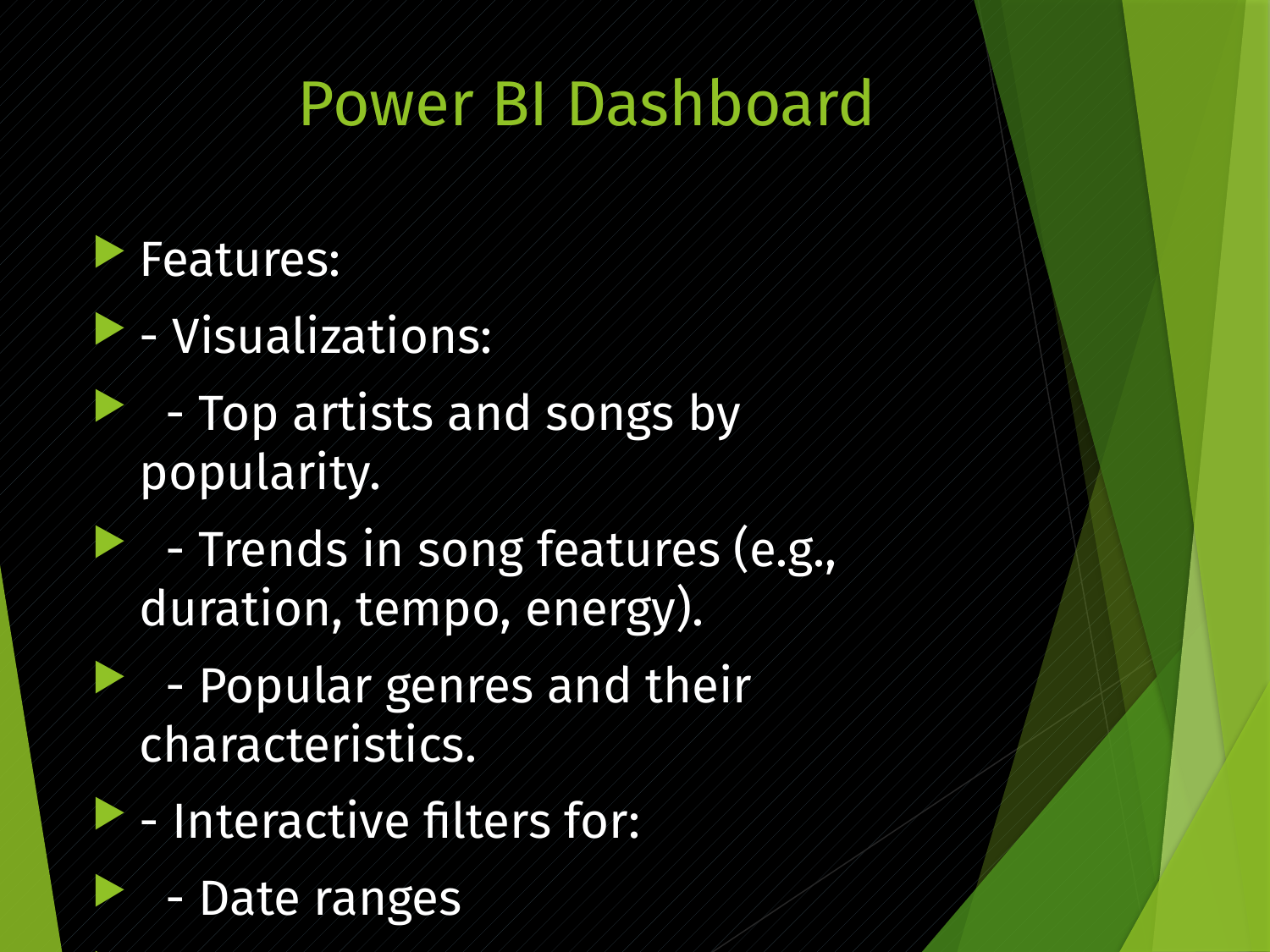

# Power BI Dashboard
Features:
- Visualizations:
  - Top artists and songs by popularity.
  - Trends in song features (e.g., duration, tempo, energy).
  - Popular genres and their characteristics.
- Interactive filters for:
  - Date ranges
  - Artists
  - Genres